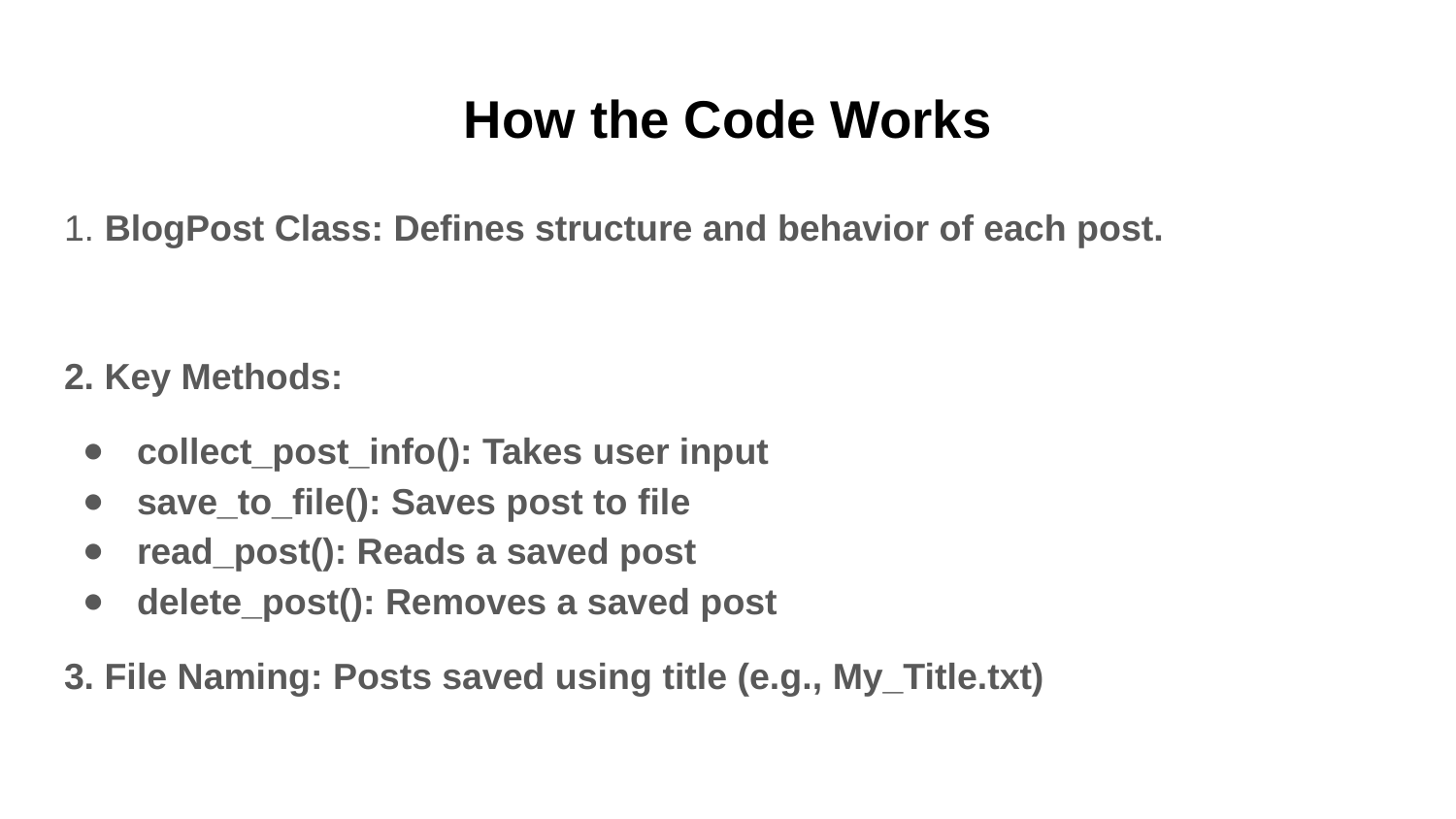

# How the Code Works

1. BlogPost Class: Defines structure and behavior of each post.

2. Key Methods:
collect_post_info(): Takes user input
save_to_file(): Saves post to file
read_post(): Reads a saved post
delete_post(): Removes a saved post
3. File Naming: Posts saved using title (e.g., My_Title.txt)